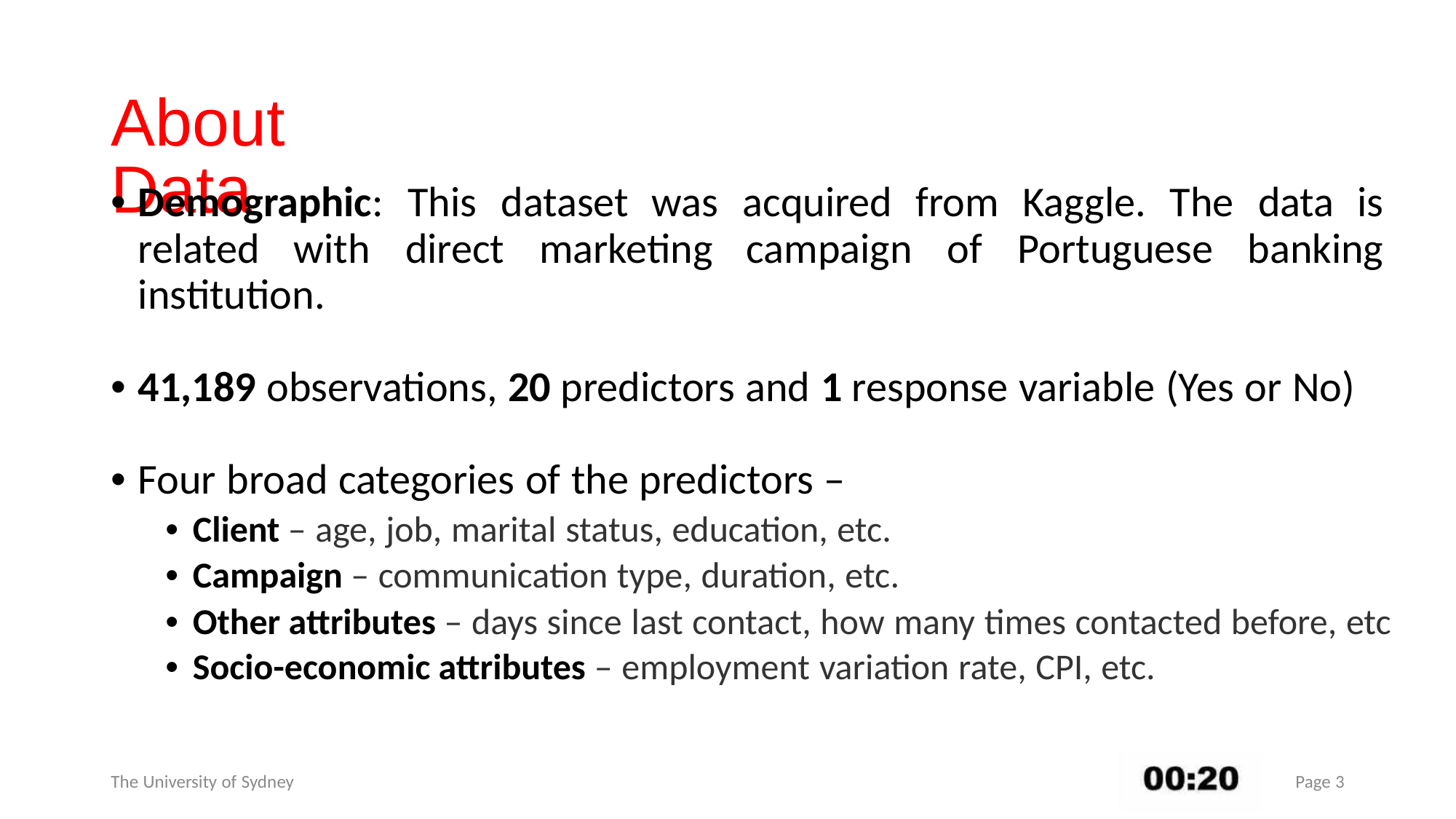

About Data
• Demographic: This dataset was acquired from Kaggle. The data is
related with direct marketing campaign of Portuguese banking
institution.
• 41,189 observations, 20 predictors and 1 response variable (Yes or No)
• Four broad categories of the predictors –
• Client – age, job, marital status, education, etc.
• Campaign – communication type, duration, etc.
• Other attributes – days since last contact, how many times contacted before, etc
• Socio-economic attributes – employment variation rate, CPI, etc.
The University of Sydney
Page 3